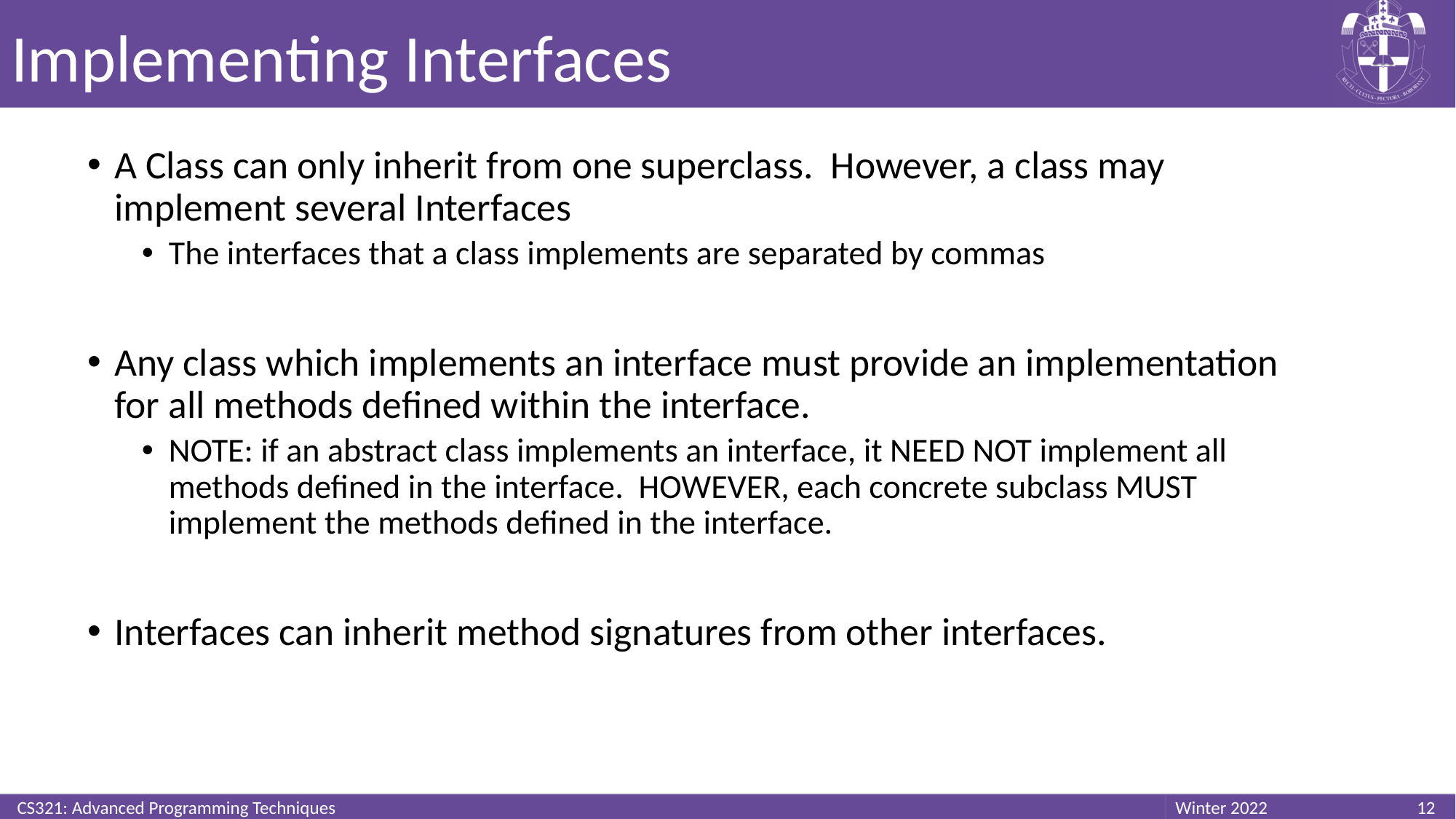

# Implementing Interfaces
A Class can only inherit from one superclass.  However, a class may implement several Interfaces
The interfaces that a class implements are separated by commas

Any class which implements an interface must provide an implementation for all methods defined within the interface.
NOTE: if an abstract class implements an interface, it NEED NOT implement all methods defined in the interface.  HOWEVER, each concrete subclass MUST implement the methods defined in the interface.

Interfaces can inherit method signatures from other interfaces.

CS321: Advanced Programming Techniques
12
Winter 2022